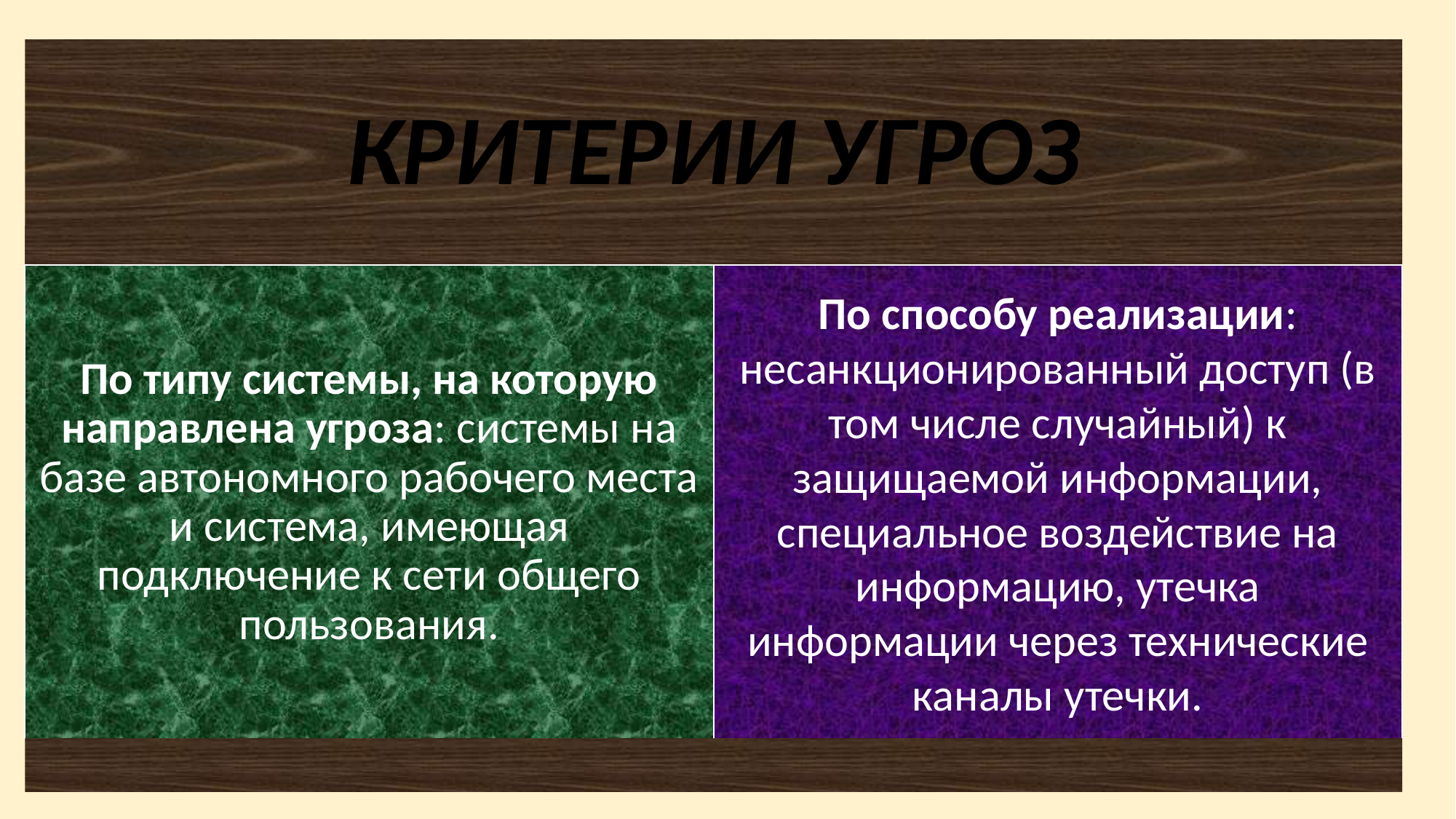

КРИТЕРИИ УГРОЗ
По типу системы, на которую направлена угроза: системы на базе автономного рабочего места и система, имеющая подключение к сети общего пользования.
По способу реализации: несанкционированный доступ (в том числе случайный) к защищаемой информации, специальное воздействие на информацию, утечка информации через технические каналы утечки.